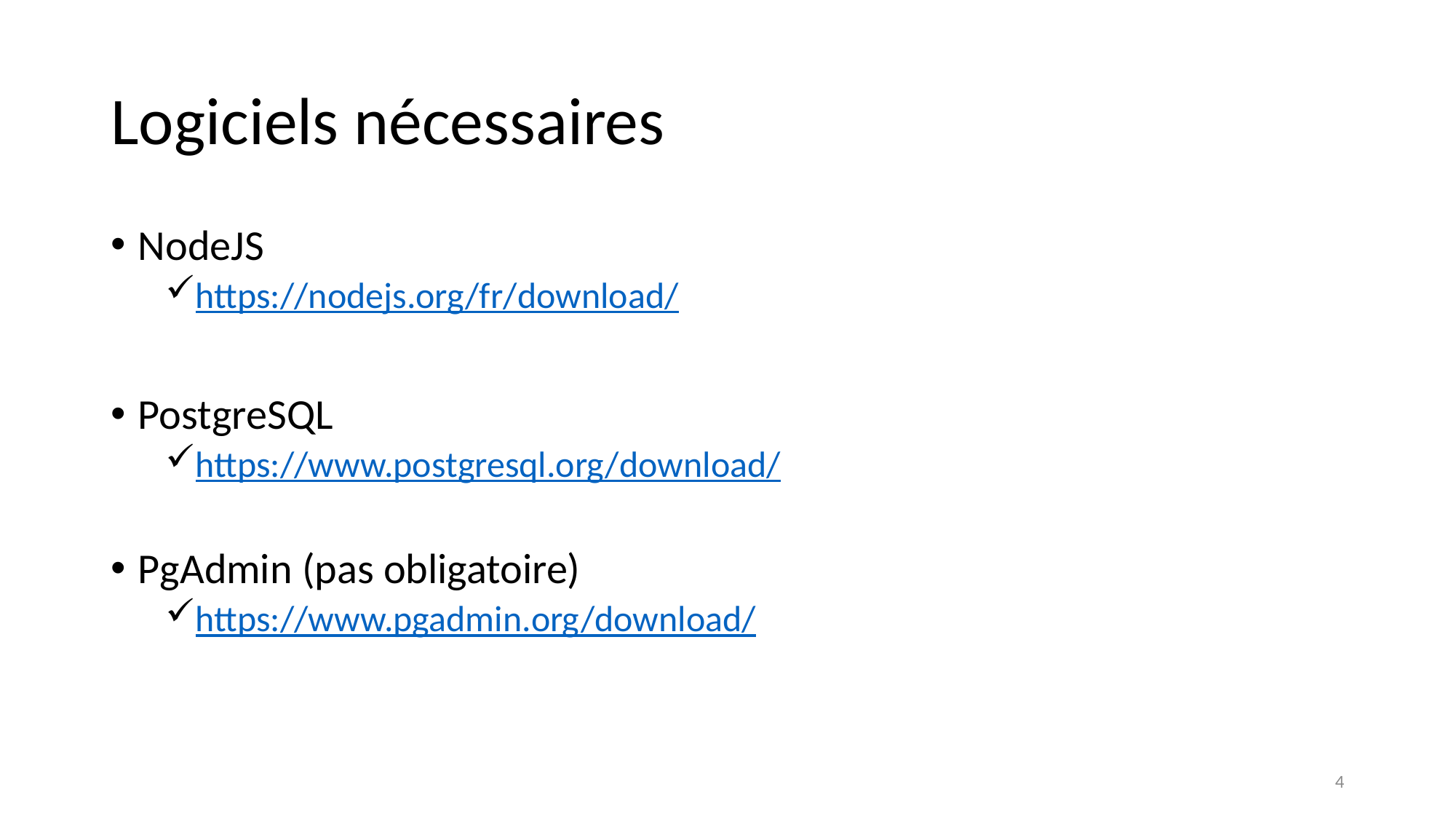

# Logiciels nécessaires
NodeJS
https://nodejs.org/fr/download/

PostgreSQL
https://www.postgresql.org/download/

PgAdmin (pas obligatoire)
https://www.pgadmin.org/download/

4